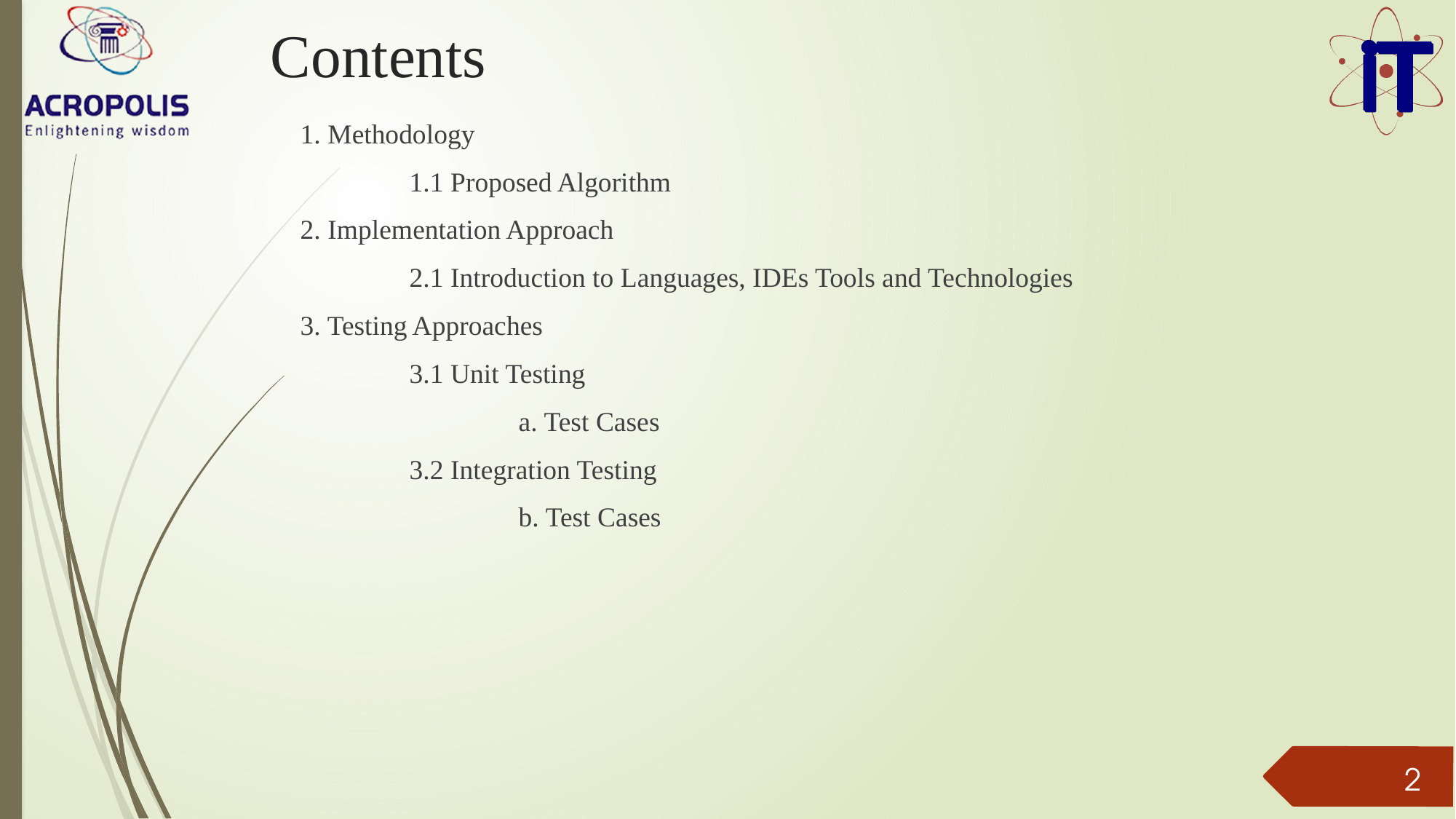

# Contents
1. Methodology
	1.1 Proposed Algorithm
2. Implementation Approach
	2.1 Introduction to Languages, IDEs Tools and Technologies
3. Testing Approaches
	3.1 Unit Testing
		a. Test Cases
	3.2 Integration Testing
		b. Test Cases

2